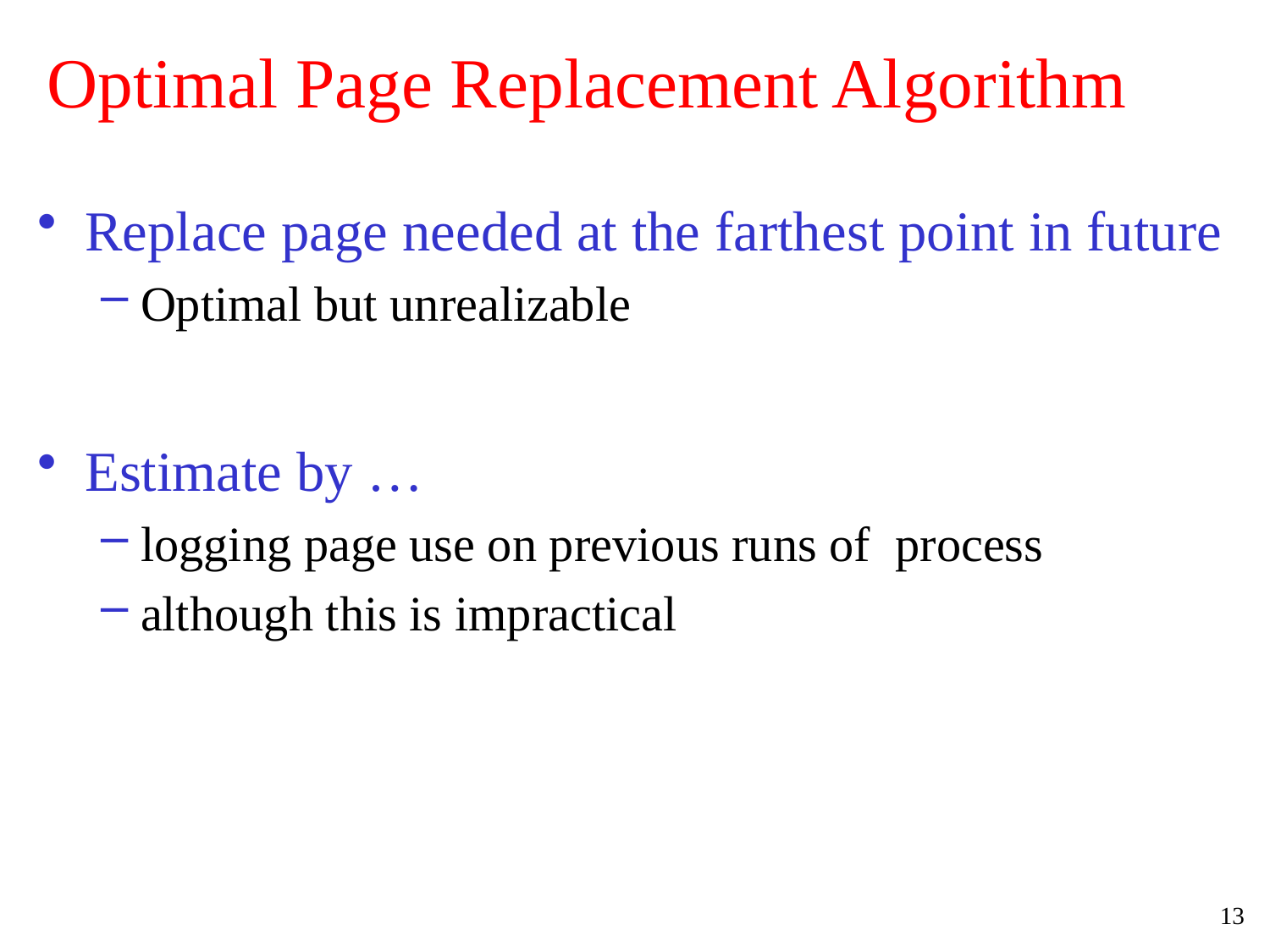

# Optimal Page Replacement Algorithm
Replace page needed at the farthest point in future
Optimal but unrealizable

Estimate by …
logging page use on previous runs of  process
although this is impractical
13